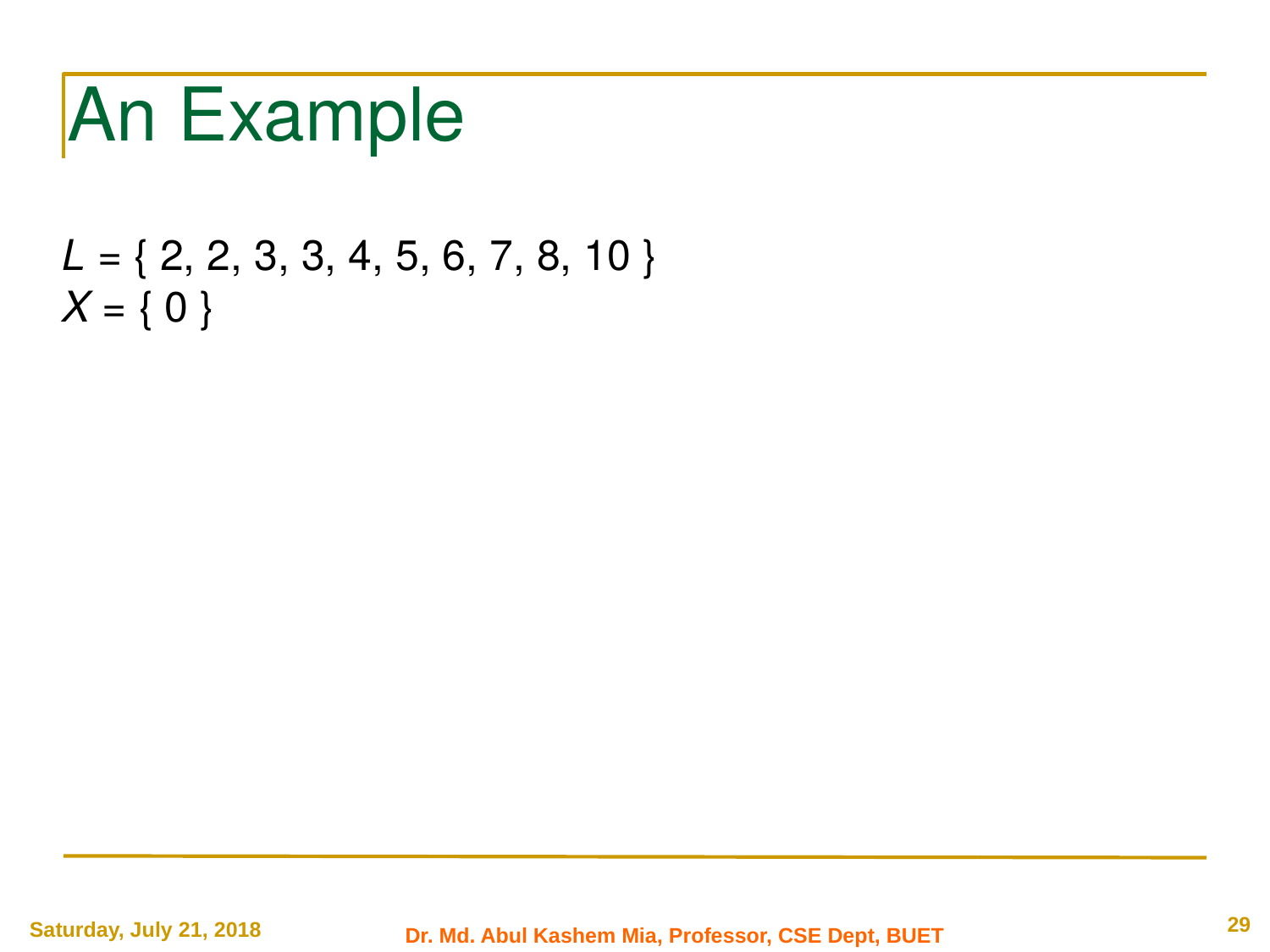

# An Example
L = { 2, 2, 3, 3, 4, 5, 6, 7, 8, 10 }
X = { 0 }